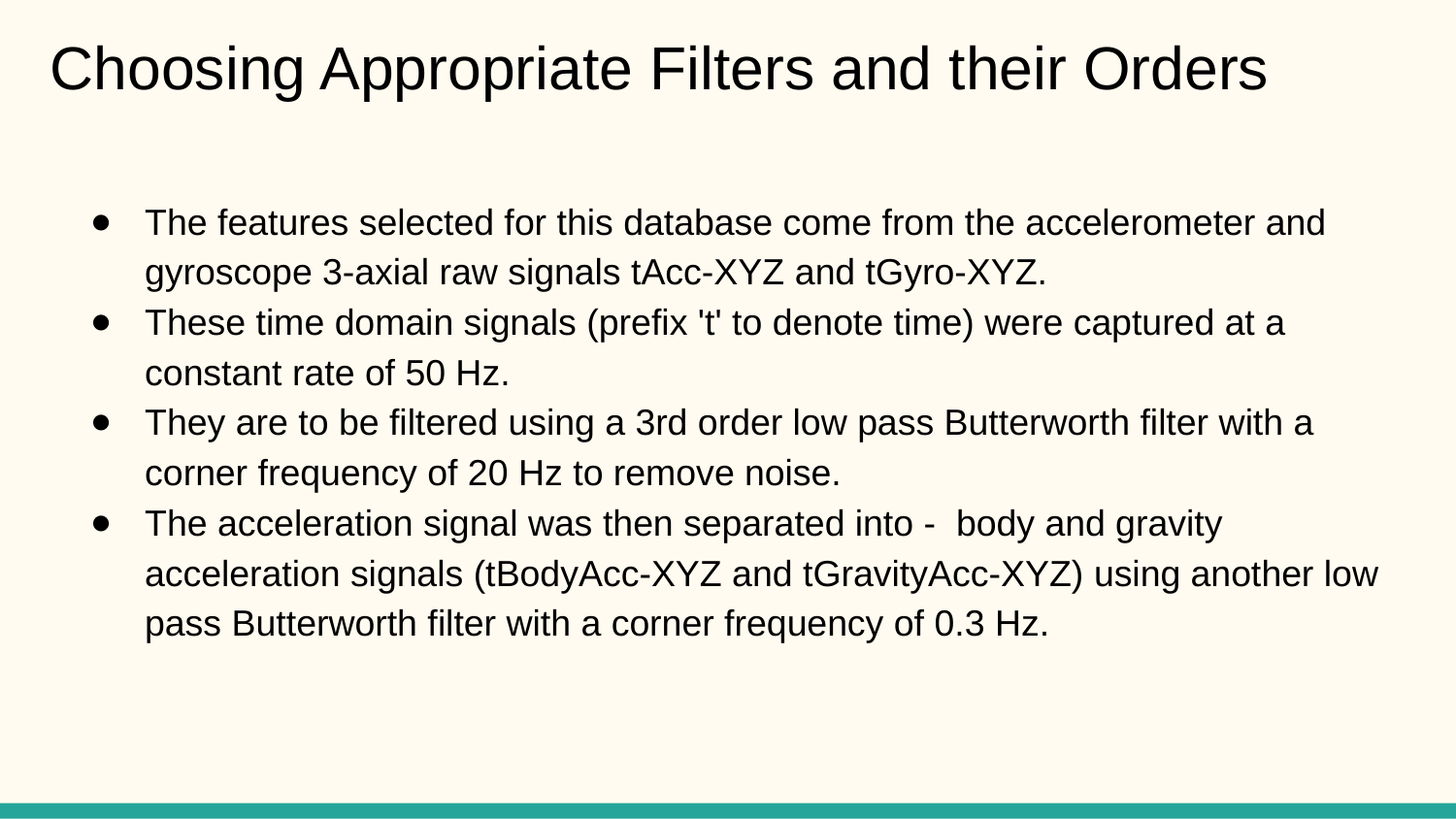

# Choosing Appropriate Filters and their Orders
The features selected for this database come from the accelerometer and gyroscope 3-axial raw signals tAcc-XYZ and tGyro-XYZ.
These time domain signals (prefix 't' to denote time) were captured at a constant rate of 50 Hz.
They are to be filtered using a 3rd order low pass Butterworth filter with a corner frequency of 20 Hz to remove noise.
The acceleration signal was then separated into -  body and gravity acceleration signals (tBodyAcc-XYZ and tGravityAcc-XYZ) using another low pass Butterworth filter with a corner frequency of 0.3 Hz.